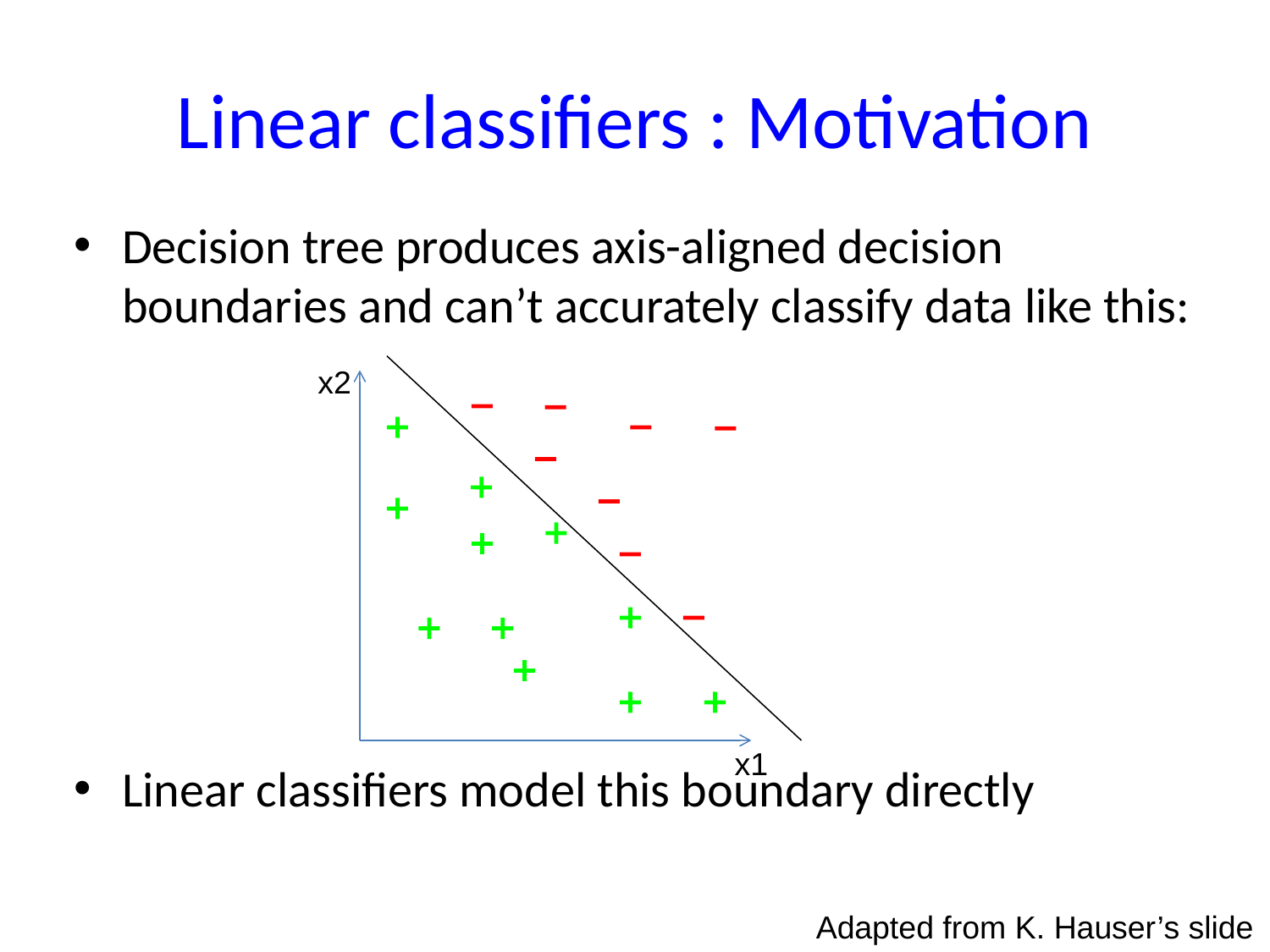

# Linear classifiers : Motivation
Decision tree produces axis-aligned decision boundaries and can’t accurately classify data like this:

Linear classifiers model this boundary directly
x2

x1
Adapted from K. Hauser’s slide